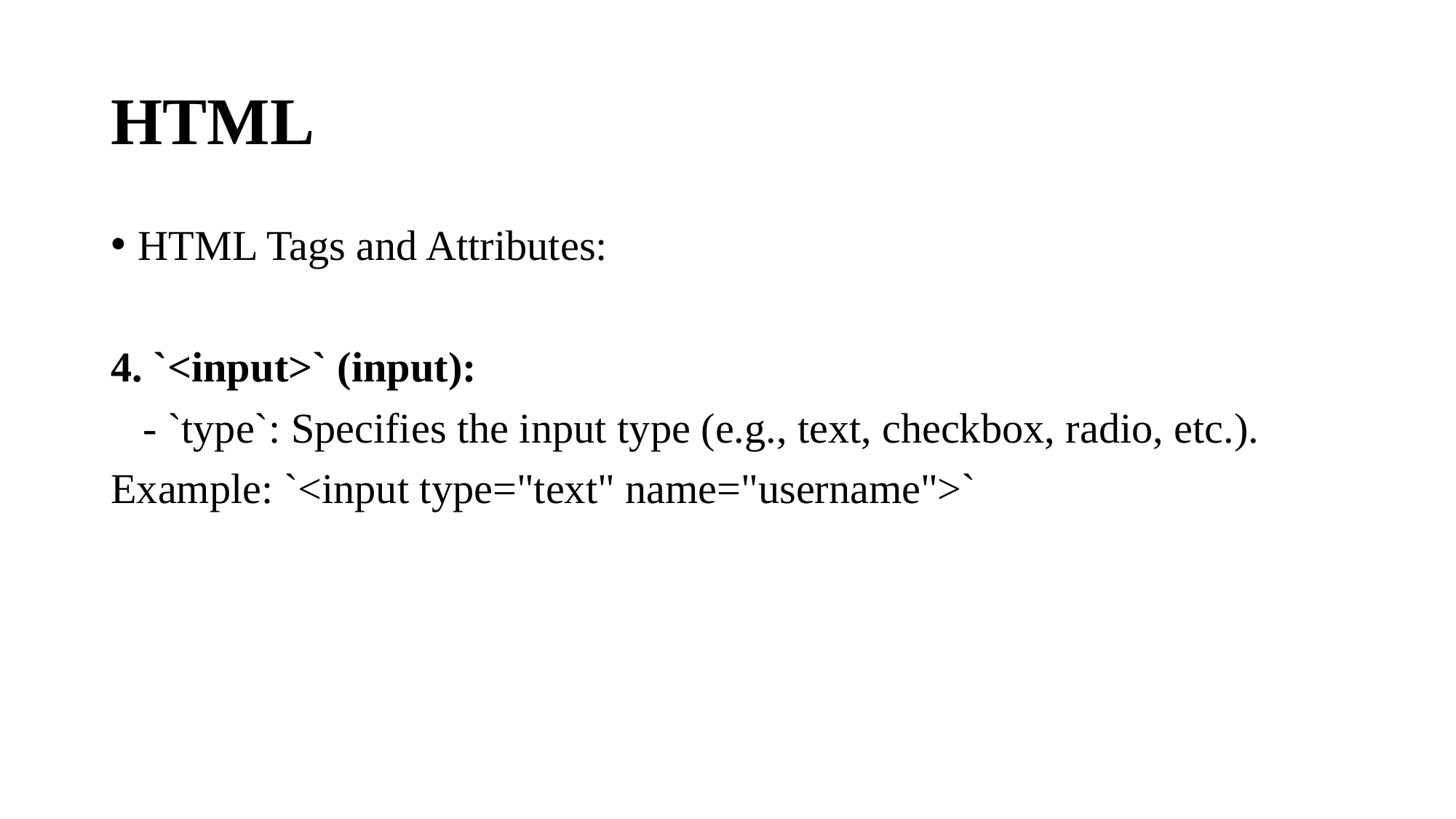

# HTML
HTML Tags and Attributes:

4. `<input>` (input):
   - `type`: Specifies the input type (e.g., text, checkbox, radio, etc.).
Example: `<input type="text" name="username">`